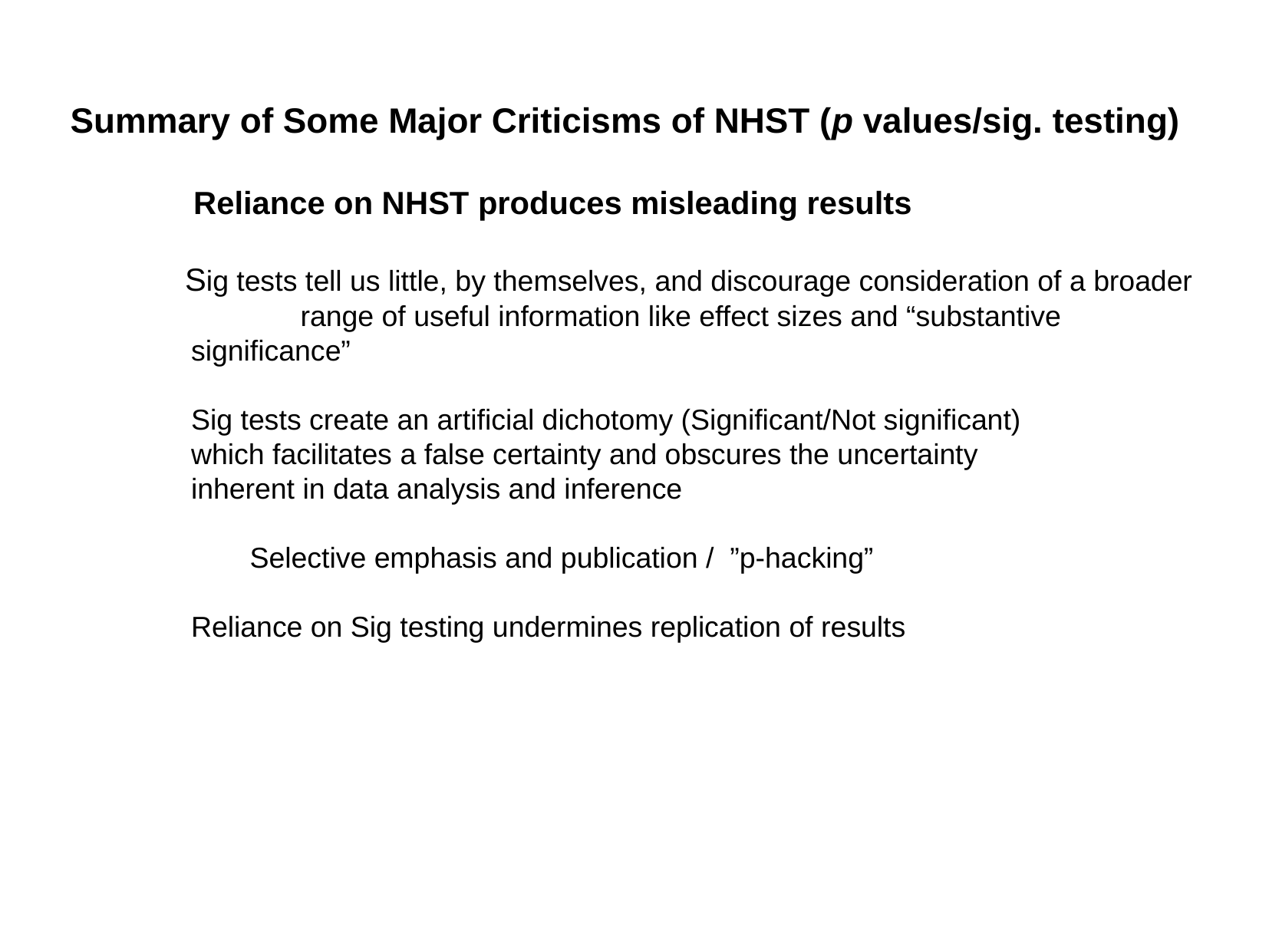

Summary of Some Major Criticisms of NHST (p values/sig. testing)

	 Reliance on NHST produces misleading results

             Sig tests tell us little, by themselves, and discourage consideration of a broader
		range of useful information like effect sizes and “substantive
               significance”

               Sig tests create an artificial dichotomy (Significant/Not significant)
               which facilitates a false certainty and obscures the uncertainty
               inherent in data analysis and inference

	        Selective emphasis and publication /  ”p-hacking”

               Reliance on Sig testing undermines replication of results